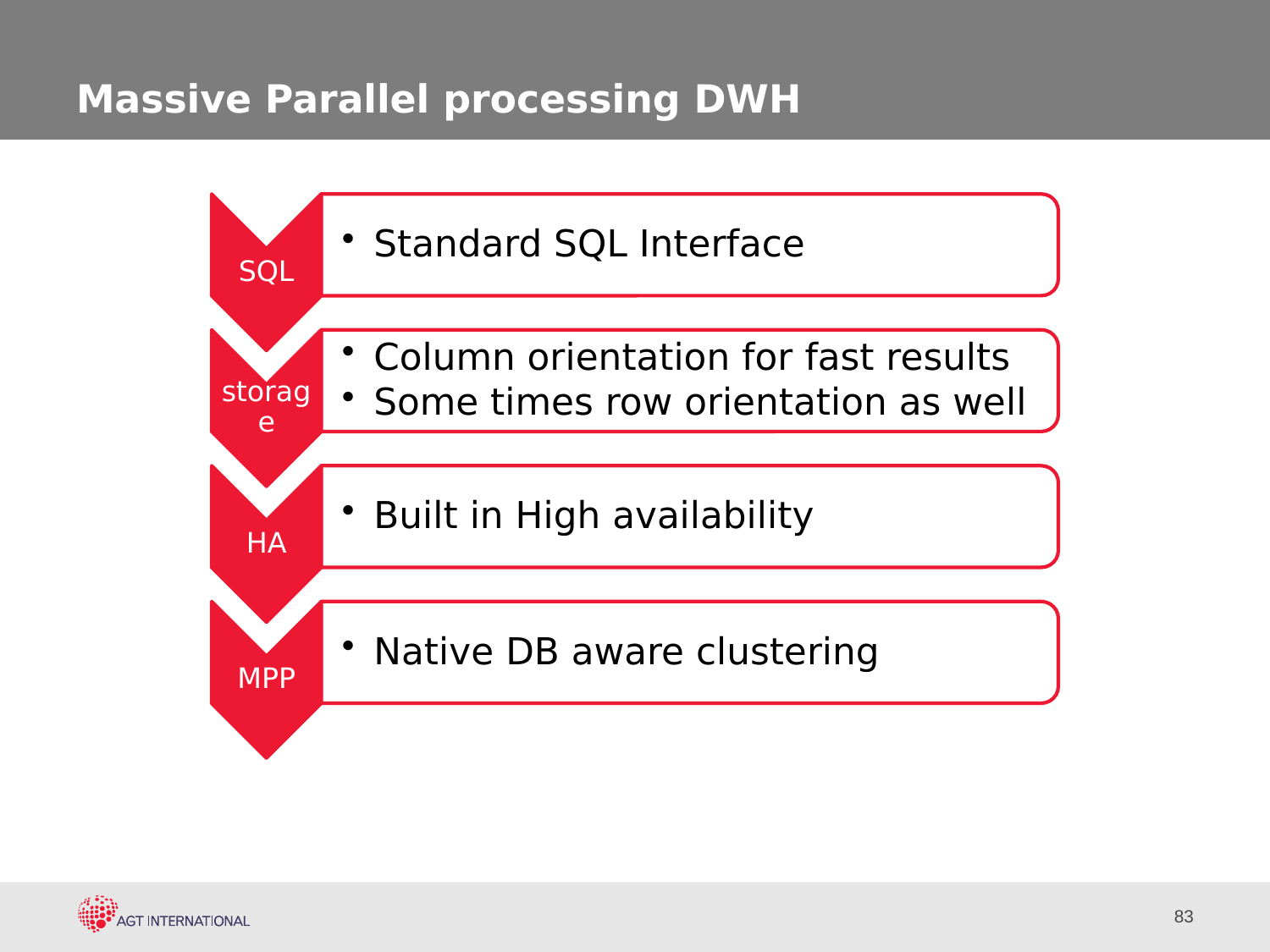

# Massive Parallel processing DWH
SQL
Standard SQL Interface
storage
Column orientation for fast results
Some times row orientation as well
HA
Built in High availability
MPP
Native DB aware clustering